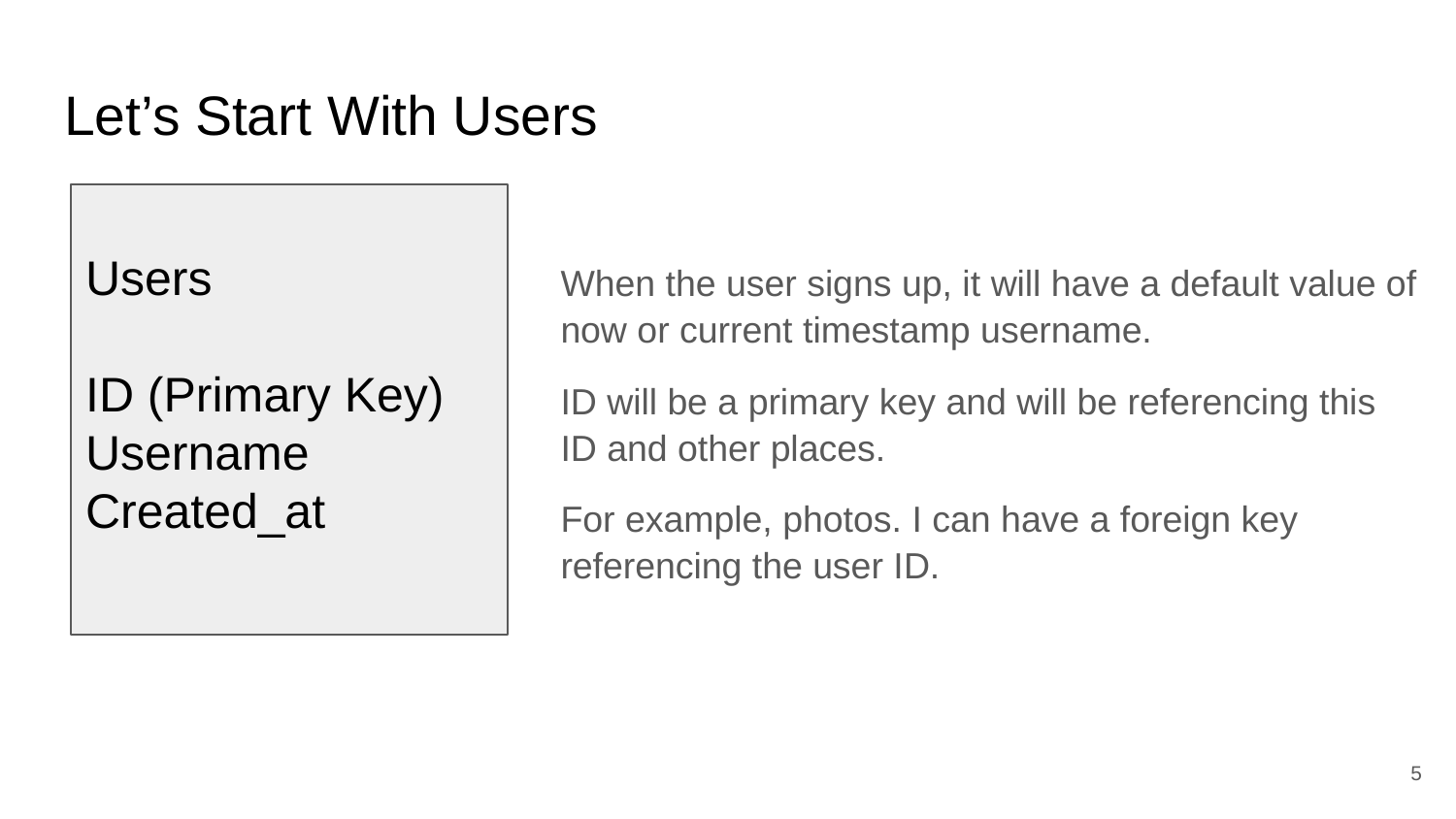

# Let’s Start With Users
Users

ID (Primary Key)
Username
Created_at

When the user signs up, it will have a default value of now or current timestamp username.
ID will be a primary key and will be referencing this ID and other places.
For example, photos. I can have a foreign key referencing the user ID.
5